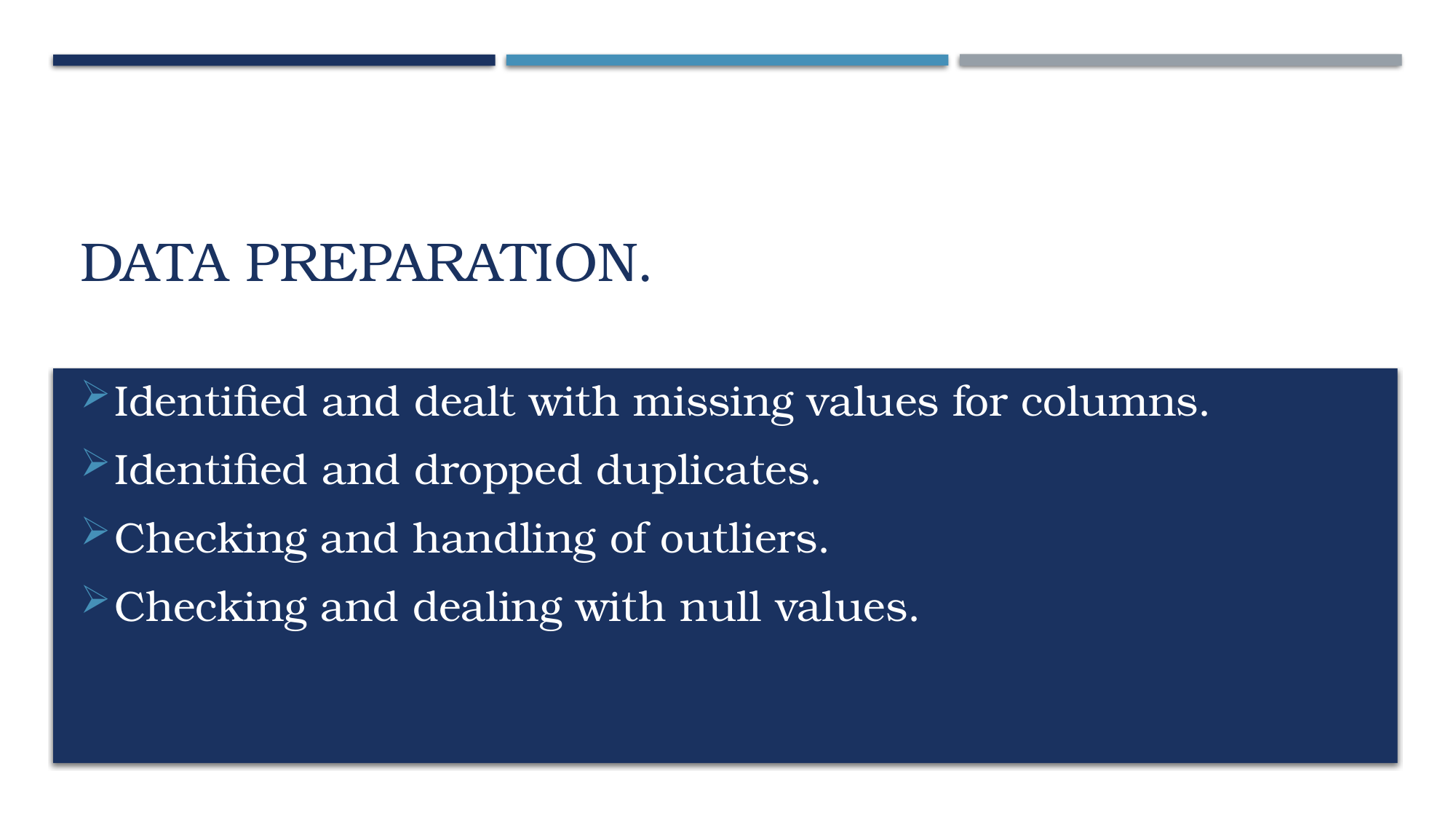

# Data preparation.
Identified and dealt with missing values for columns.
Identified and dropped duplicates.
Checking and handling of outliers.
Checking and dealing with null values.